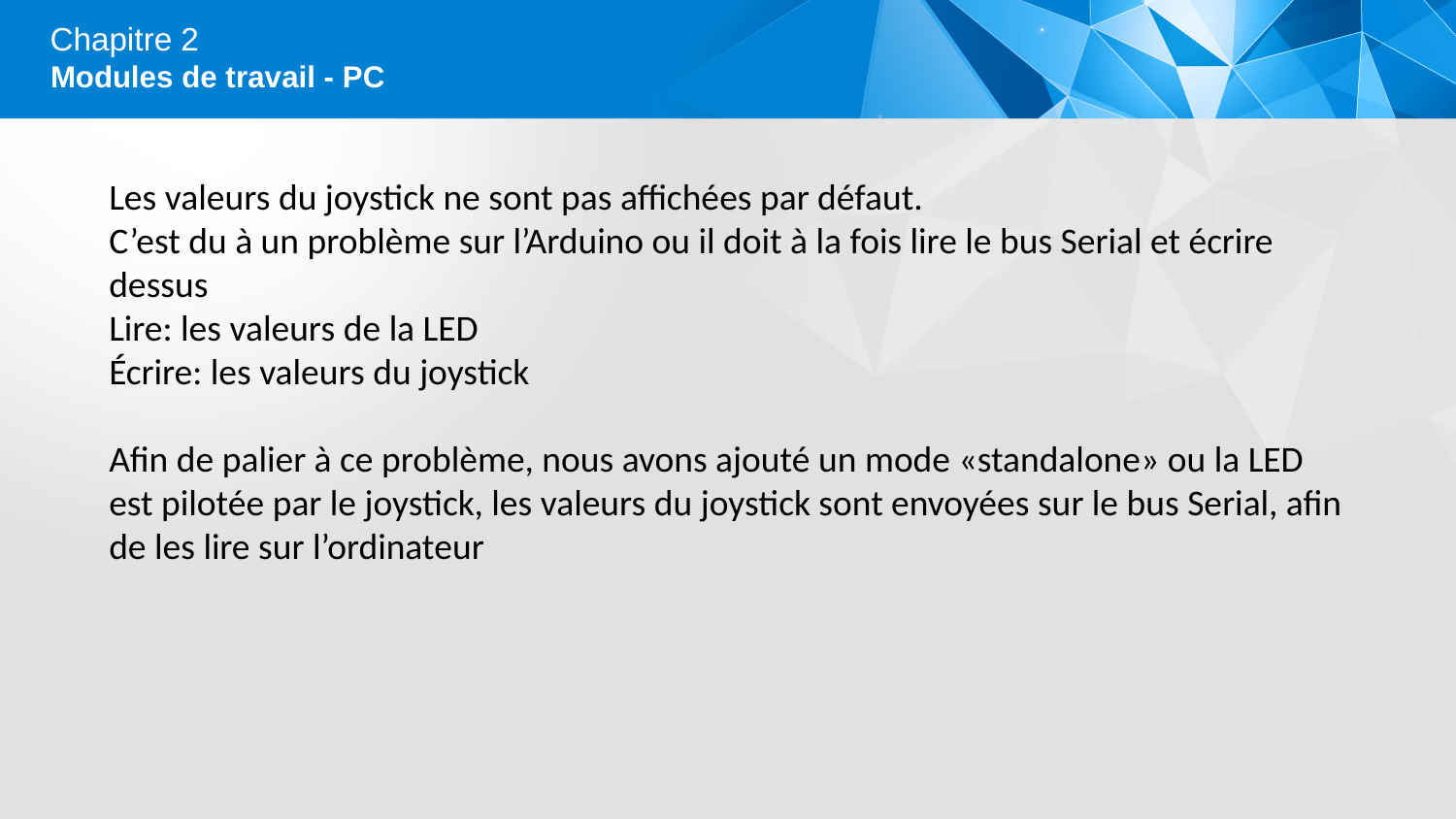

Chapitre 2
Modules de travail - PC
Les valeurs du joystick ne sont pas affichées par défaut.
C’est du à un problème sur l’Arduino ou il doit à la fois lire le bus Serial et écrire dessus
Lire: les valeurs de la LED
Écrire: les valeurs du joystick

Afin de palier à ce problème, nous avons ajouté un mode «standalone» ou la LED est pilotée par le joystick, les valeurs du joystick sont envoyées sur le bus Serial, afin de les lire sur l’ordinateur